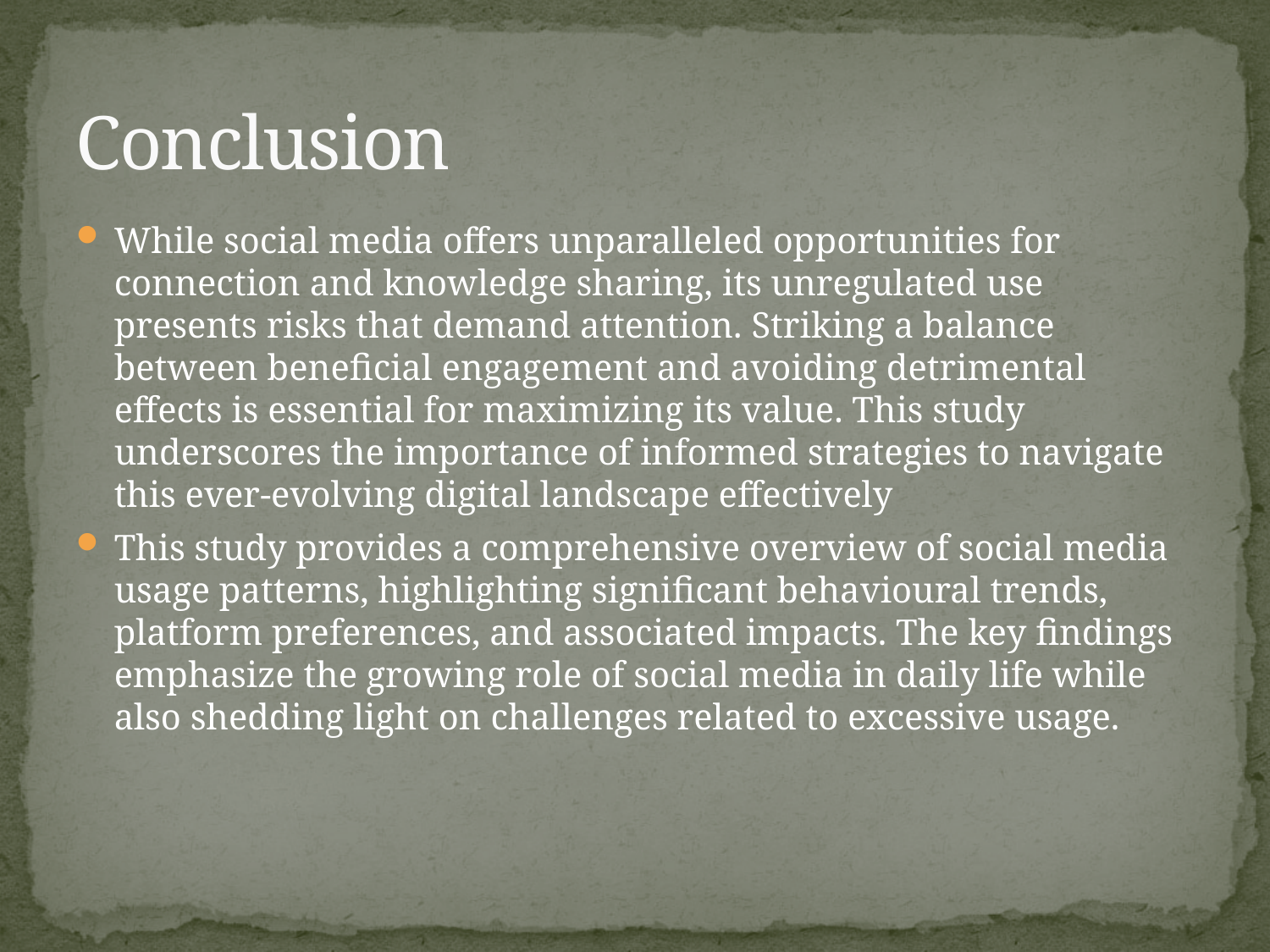

# Conclusion
While social media offers unparalleled opportunities for connection and knowledge sharing, its unregulated use presents risks that demand attention. Striking a balance between beneficial engagement and avoiding detrimental effects is essential for maximizing its value. This study underscores the importance of informed strategies to navigate this ever-evolving digital landscape effectively
This study provides a comprehensive overview of social media usage patterns, highlighting significant behavioural trends, platform preferences, and associated impacts. The key findings emphasize the growing role of social media in daily life while also shedding light on challenges related to excessive usage.